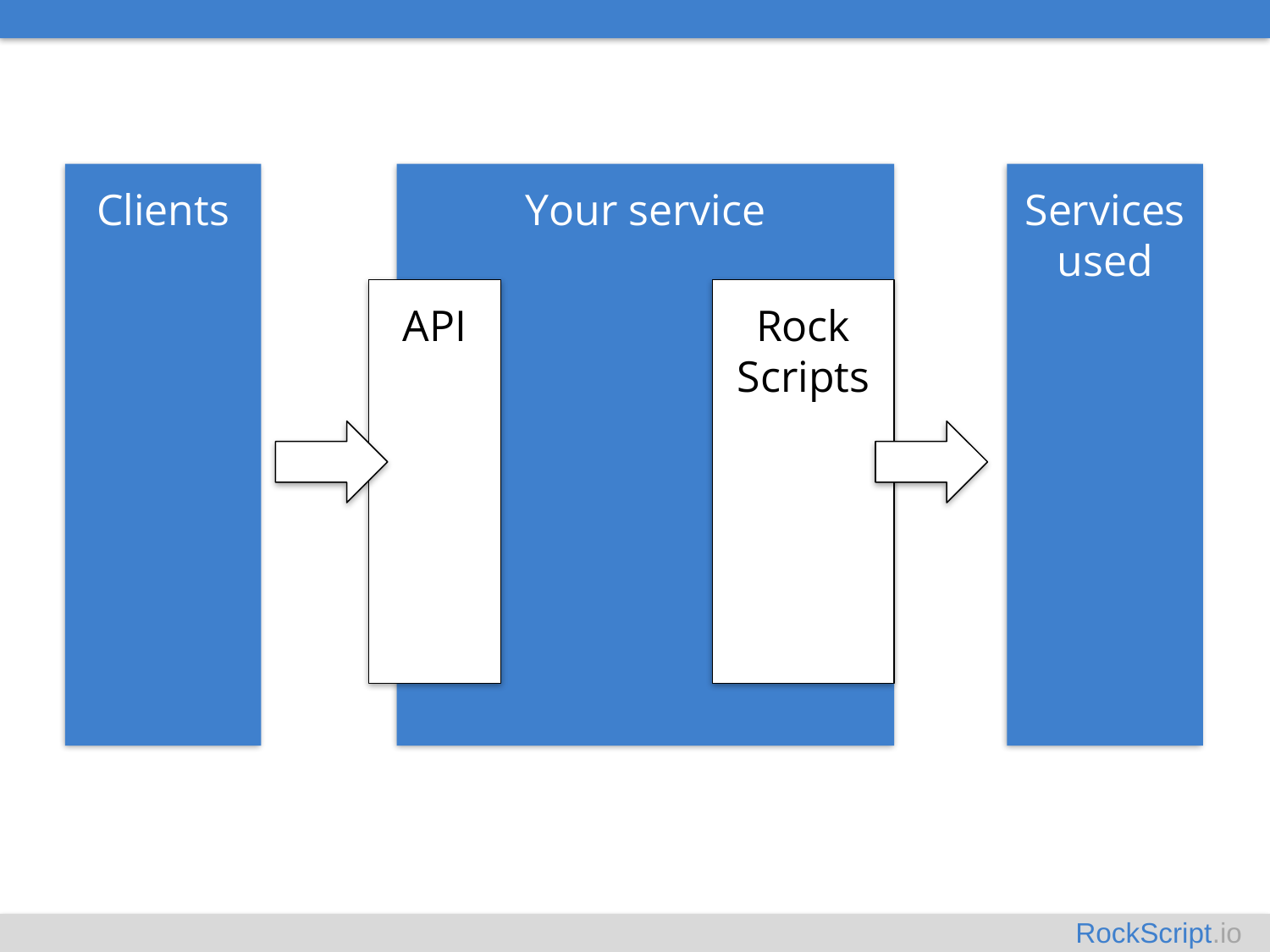

Clients
Your service
Services
used
API
Rock
Scripts